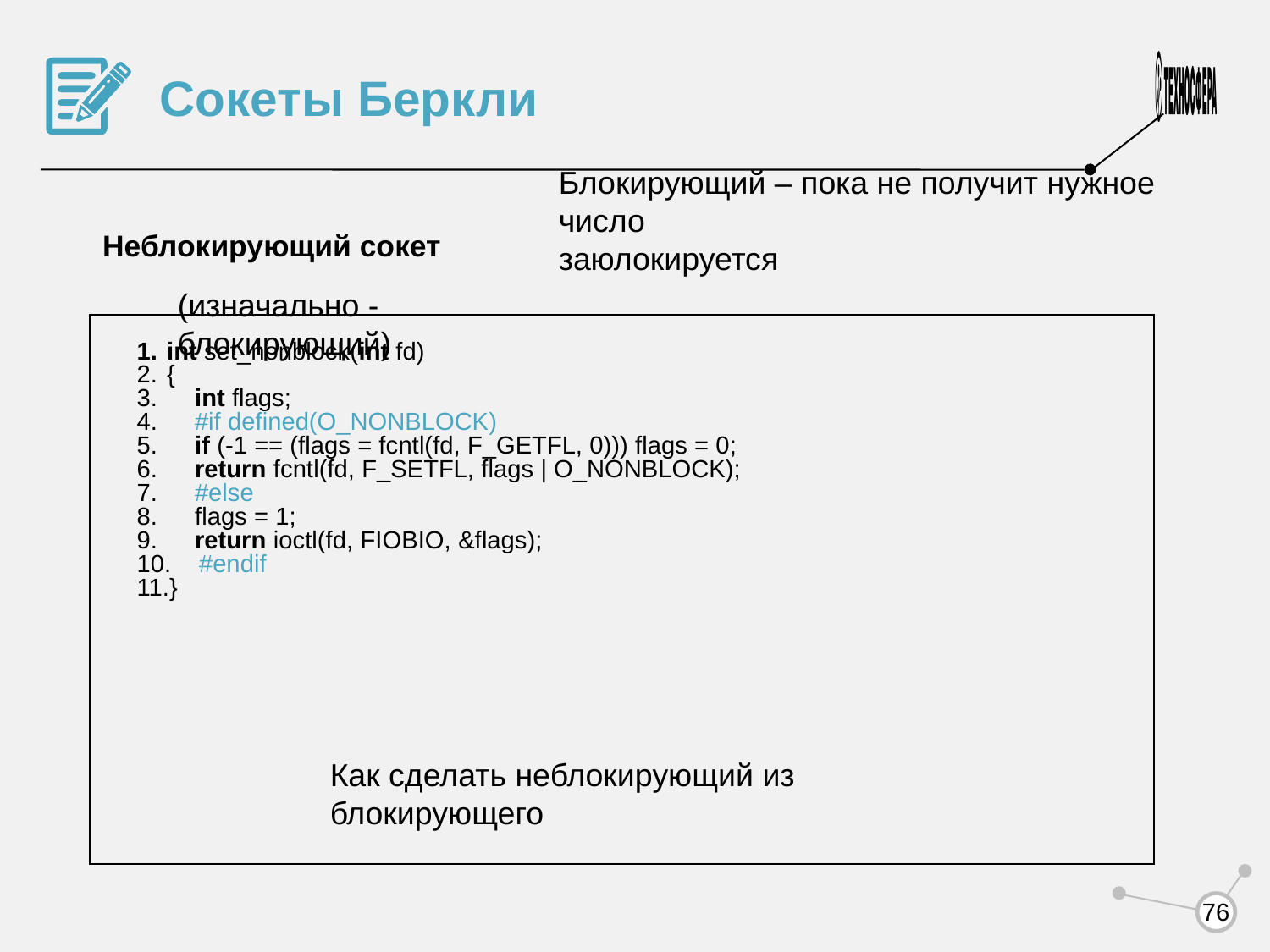

Сокеты Беркли
Блокирующий – пока не получит нужное число
заюлокируется
Неблокирующий сокет
(изначально - блокирующий)
int set_nonblock(int fd)
{
    int flags;
    #if defined(O_NONBLOCK)
    if (-1 == (flags = fcntl(fd, F_GETFL, 0))) flags = 0;
    return fcntl(fd, F_SETFL, flags | O_NONBLOCK);
    #else
    flags = 1;
    return ioctl(fd, FIOBIO, &flags);
    #endif
}
Как сделать неблокирующий из блокирующего

76